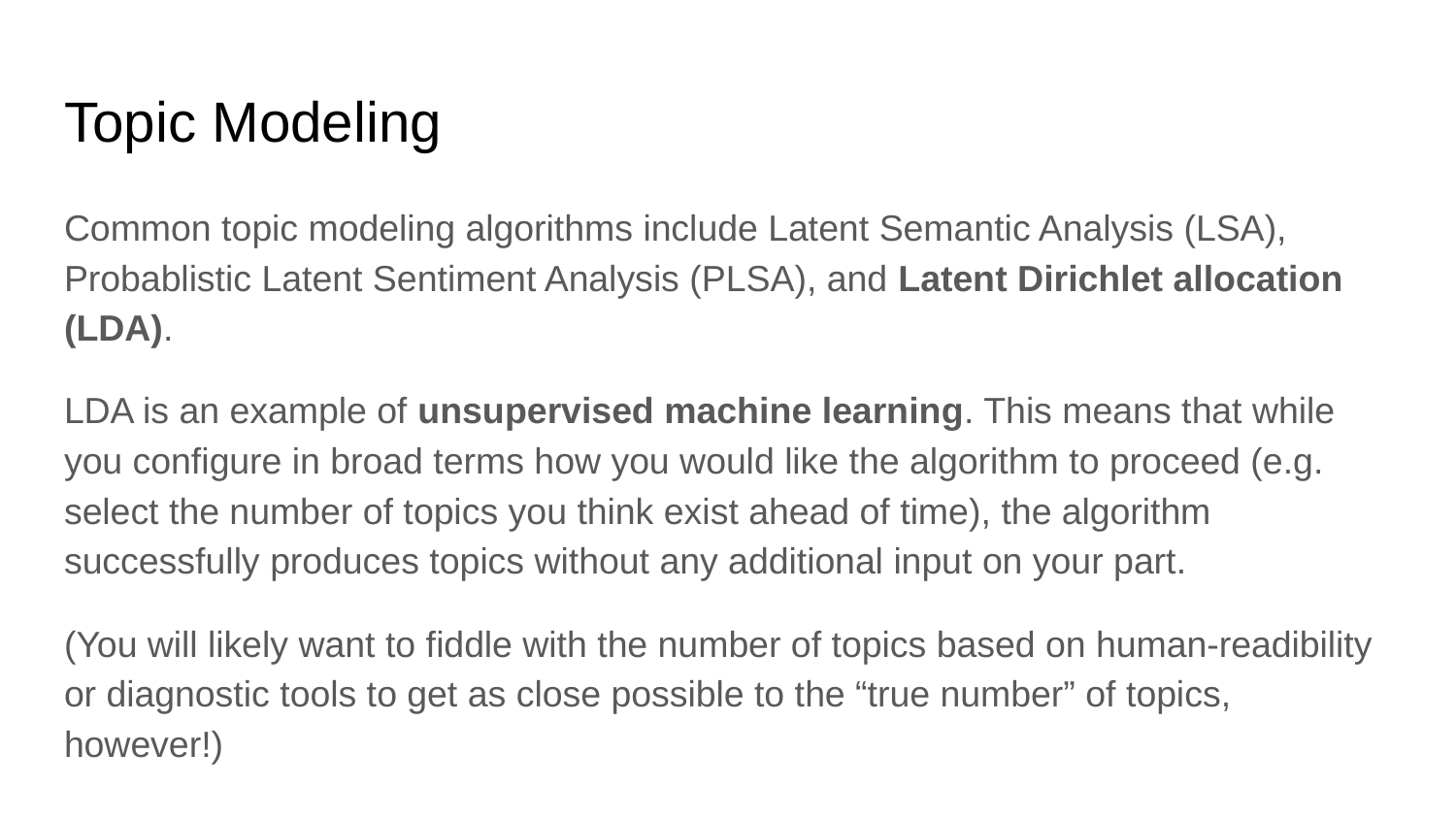

# Topic Modeling
Common topic modeling algorithms include Latent Semantic Analysis (LSA), Probablistic Latent Sentiment Analysis (PLSA), and Latent Dirichlet allocation (LDA).
LDA is an example of unsupervised machine learning. This means that while you configure in broad terms how you would like the algorithm to proceed (e.g. select the number of topics you think exist ahead of time), the algorithm successfully produces topics without any additional input on your part.
(You will likely want to fiddle with the number of topics based on human-readibility or diagnostic tools to get as close possible to the “true number” of topics, however!)